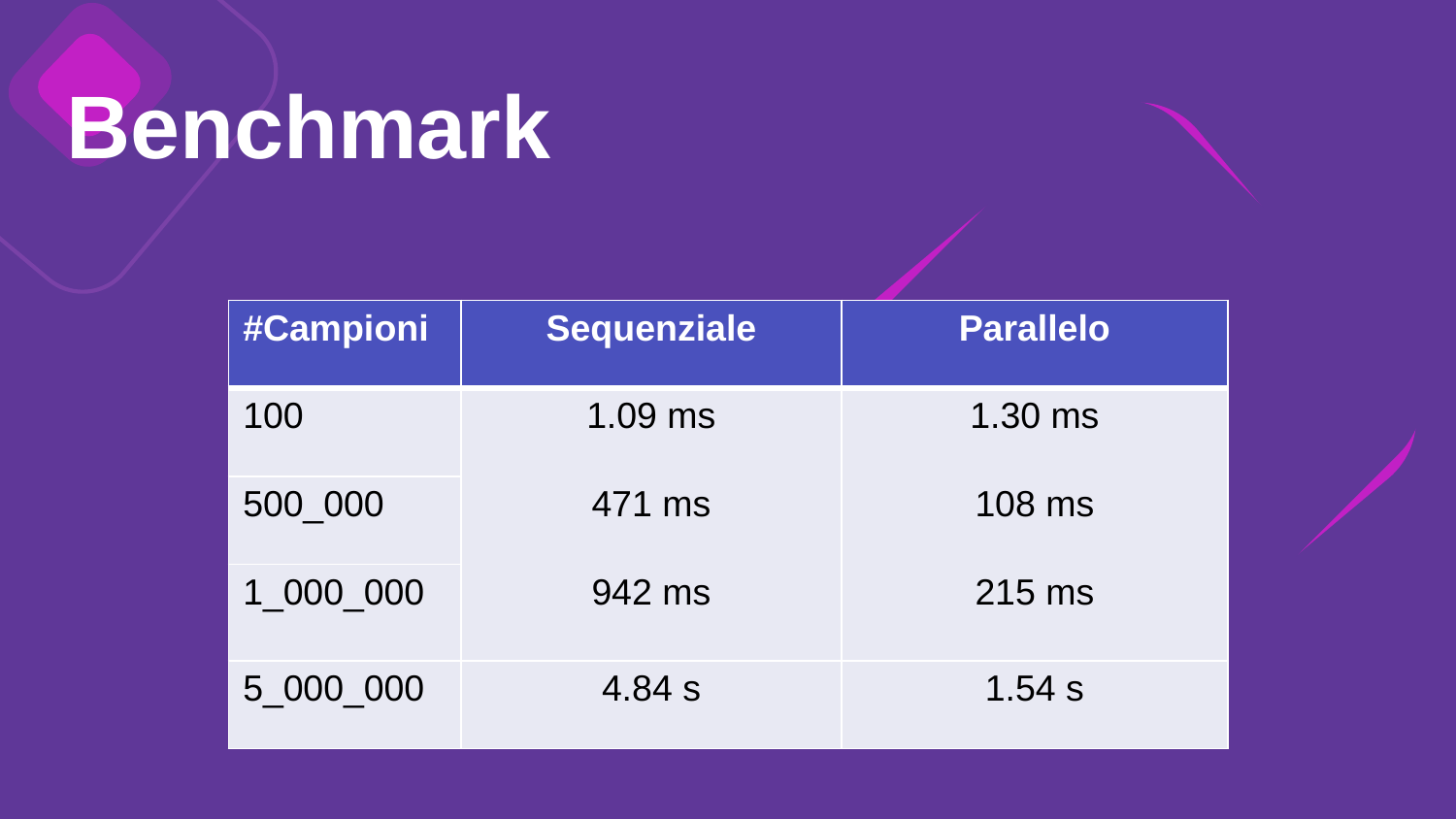

# Benchmark
| #Campioni | Sequenziale | Parallelo |
| --- | --- | --- |
| 100 | 1.09 ms | 1.30 ms |
| 500\_000 | 471 ms | 108 ms |
| 1\_000\_000 | 942 ms | 215 ms |
| 5\_000\_000 | 4.84 s | 1.54 s |